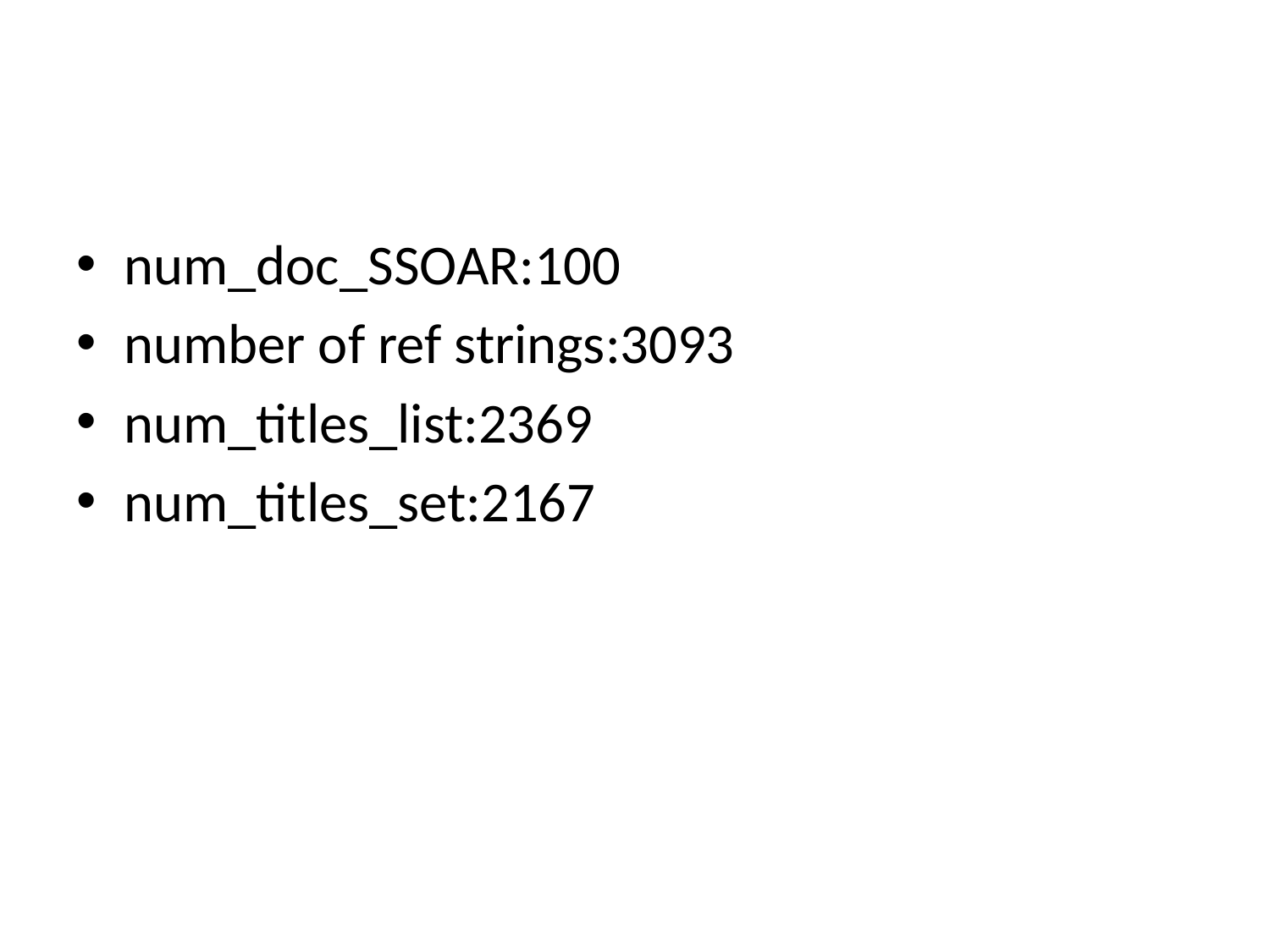

num_doc_SSOAR:100
number of ref strings:3093
num_titles_list:2369
num_titles_set:2167